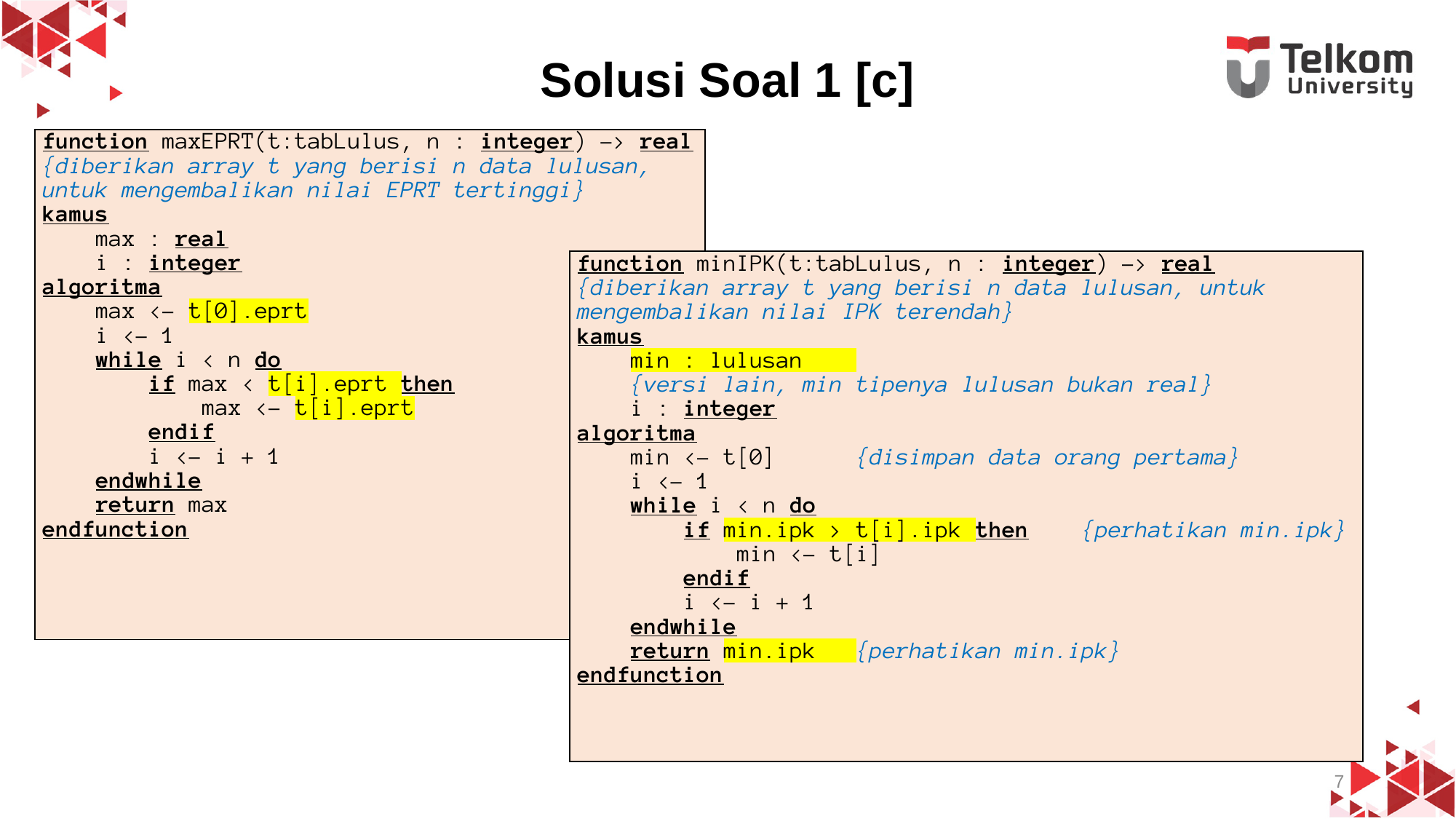

# Solusi Soal 1 [c]
| function maxEPRT(t:tabLulus, n : integer) -> real {diberikan array t yang berisi n data lulusan, untuk mengembalikan nilai EPRT tertinggi} kamus max : real i : integer algoritma max <- t[0].eprt i <- 1 while i < n do if max < t[i].eprt then max <- t[i].eprt endif i <- i + 1 endwhile return max endfunction |
| --- |
| function minIPK(t:tabLulus, n : integer) -> real {diberikan array t yang berisi n data lulusan, untuk mengembalikan nilai IPK terendah} kamus min : lulusan {versi lain, min tipenya lulusan bukan real} i : integer algoritma min <- t[0] {disimpan data orang pertama} i <- 1 while i < n do if min.ipk > t[i].ipk then {perhatikan min.ipk} min <- t[i] endif i <- i + 1 endwhile return min.ipk {perhatikan min.ipk} endfunction |
| --- |
7